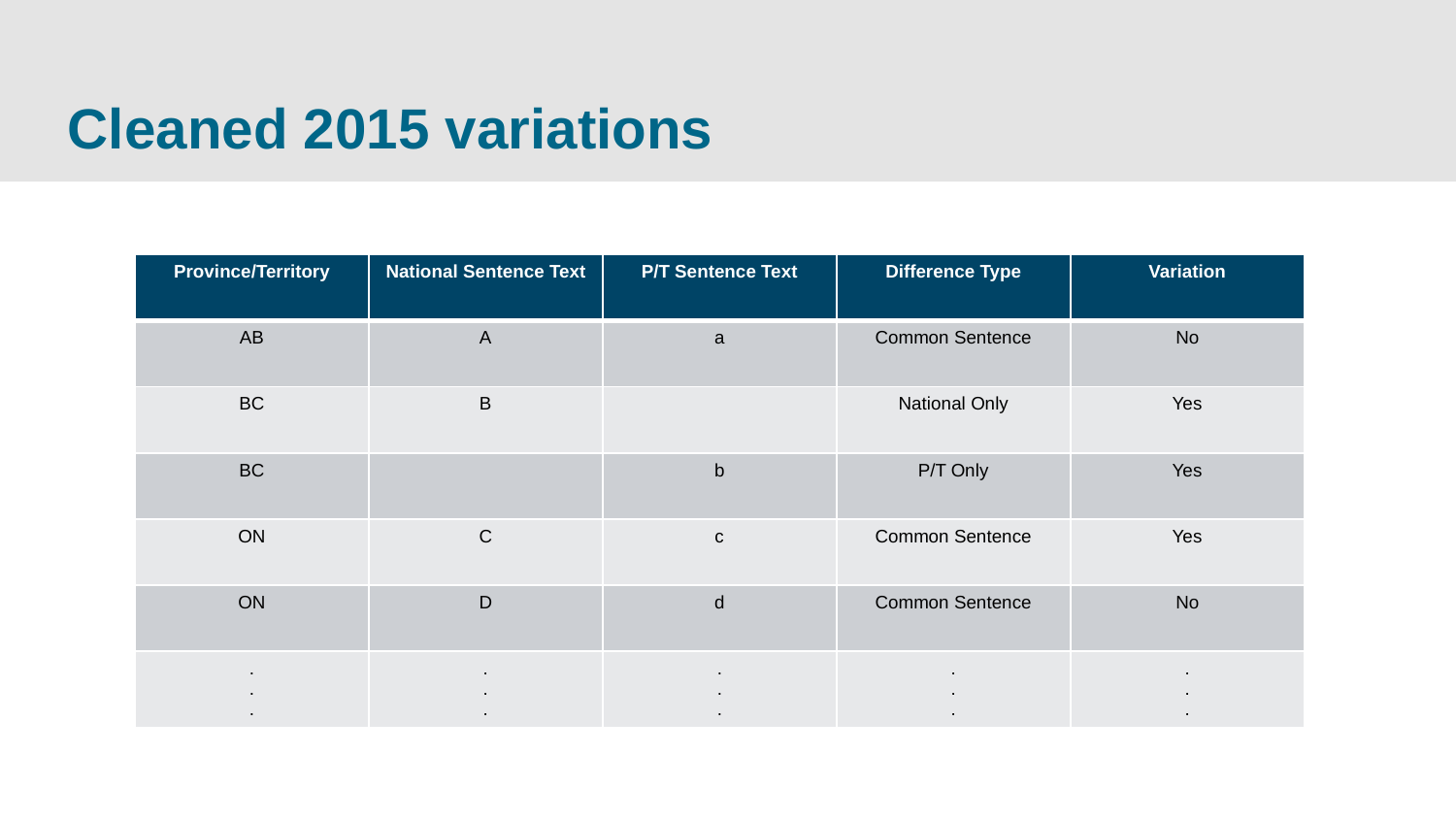

# Cleaned 2015 variations

| Province/Territory | National Sentence Text | P/T Sentence Text | Difference Type | Variation |
| --- | --- | --- | --- | --- |
| AB | A | a | Common Sentence | No |
| BC | B |  | National Only | Yes |
| BC |  | b | P/T Only | Yes |
| ON | C | c | Common Sentence | Yes |
| ON | D | d | Common Sentence | No |
| . . . | . . . | . . . | . . . | . . . |